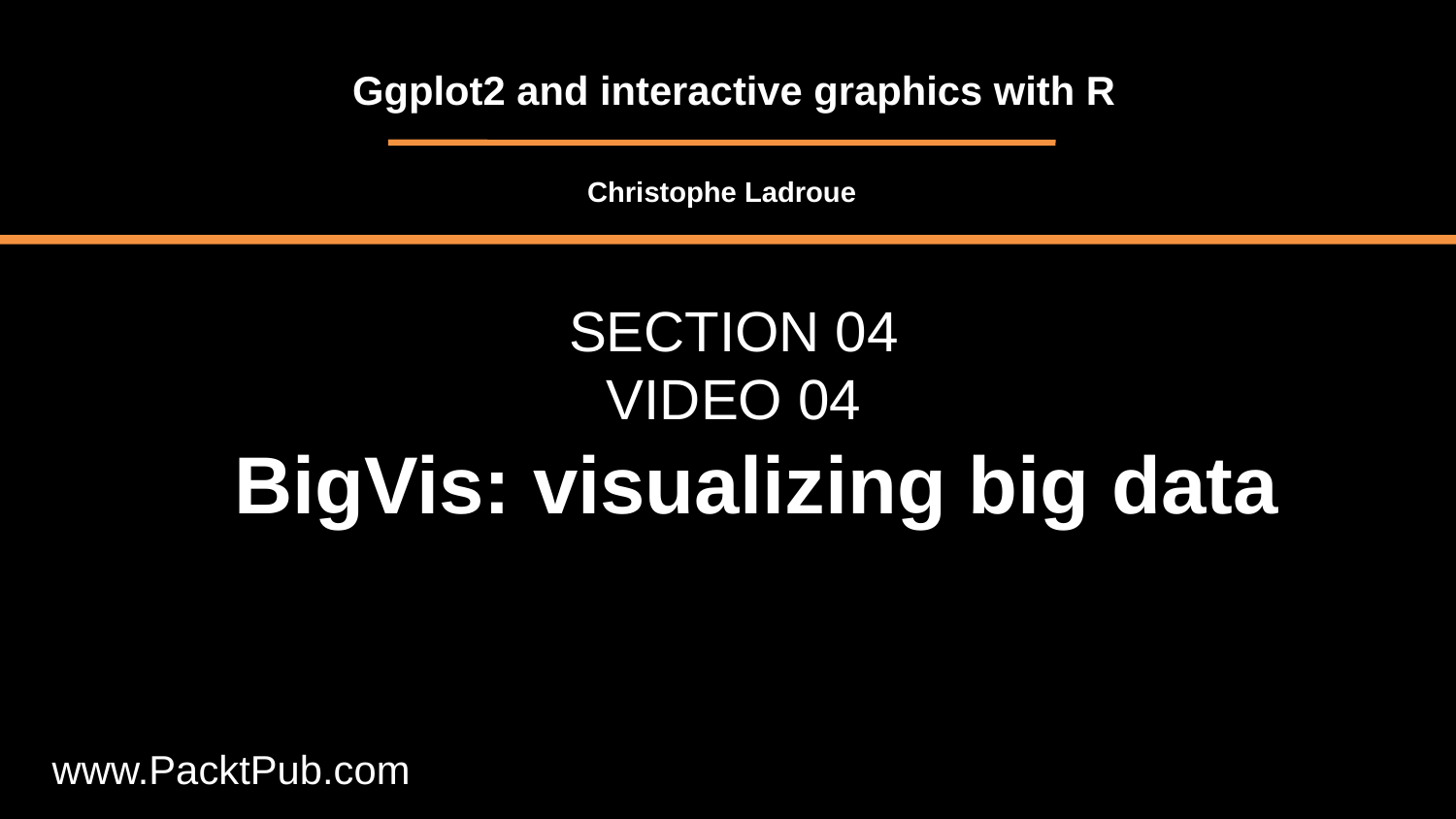

Ggplot2 and interactive graphics with R

Christophe Ladroue

SECTION 04
VIDEO 04
BigVis: visualizing big data
www.PacktPub.com